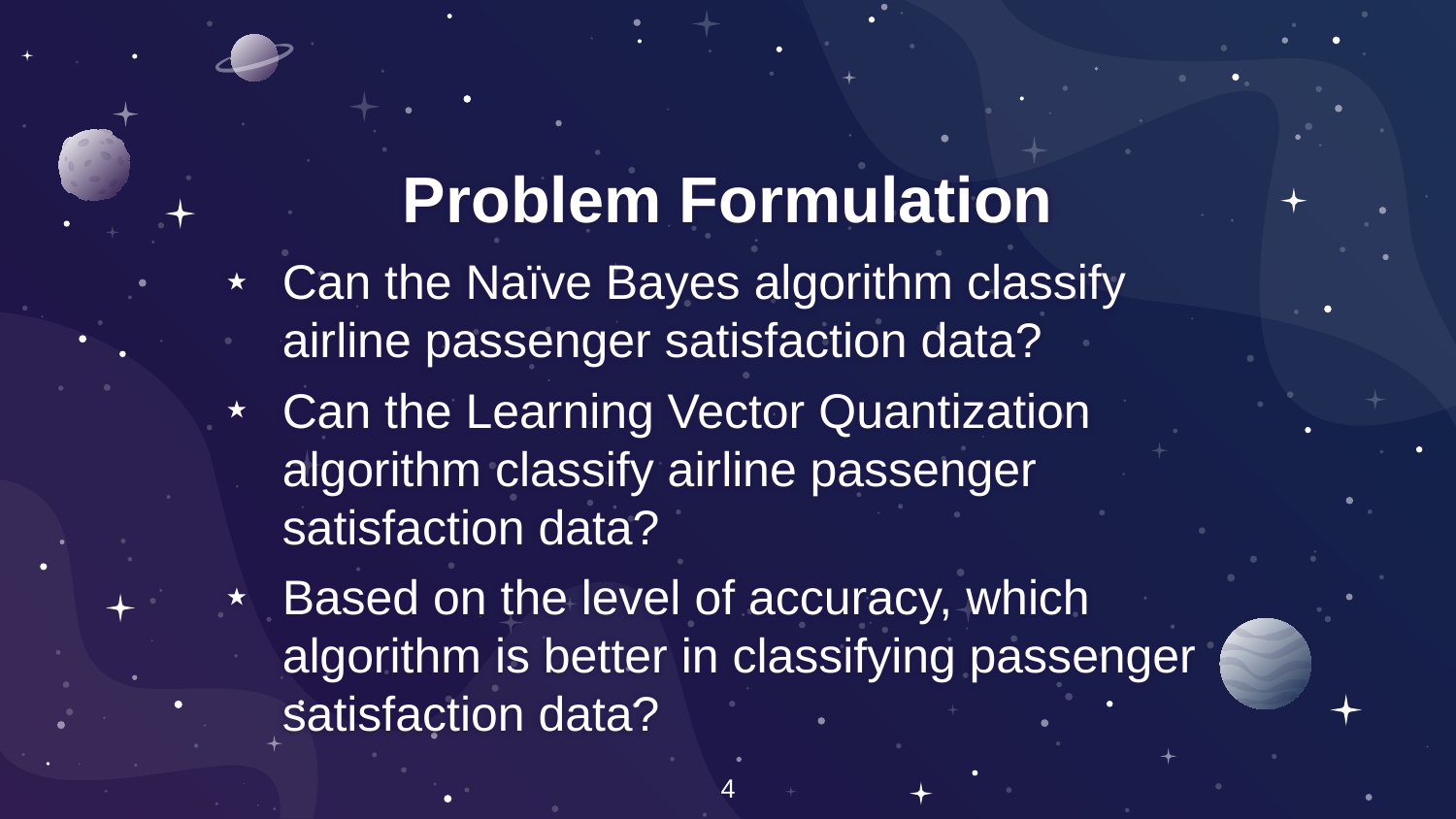

# Problem Formulation
Can the Naïve Bayes algorithm classify airline passenger satisfaction data?
Can the Learning Vector Quantization algorithm classify airline passenger satisfaction data?
Based on the level of accuracy, which algorithm is better in classifying passenger satisfaction data?
4